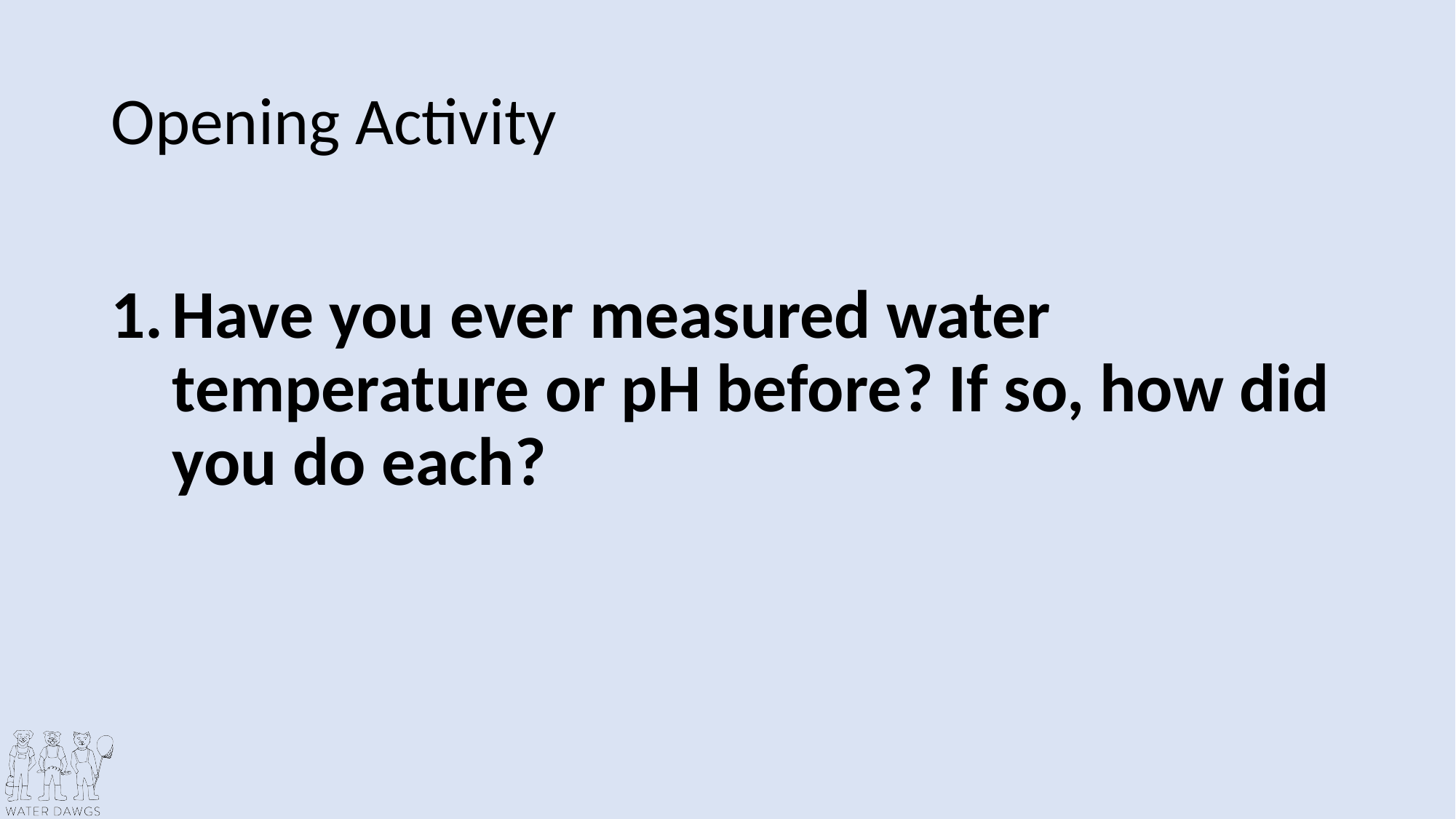

# Opening Activity
Have you ever measured water temperature or pH before? If so, how did you do each?